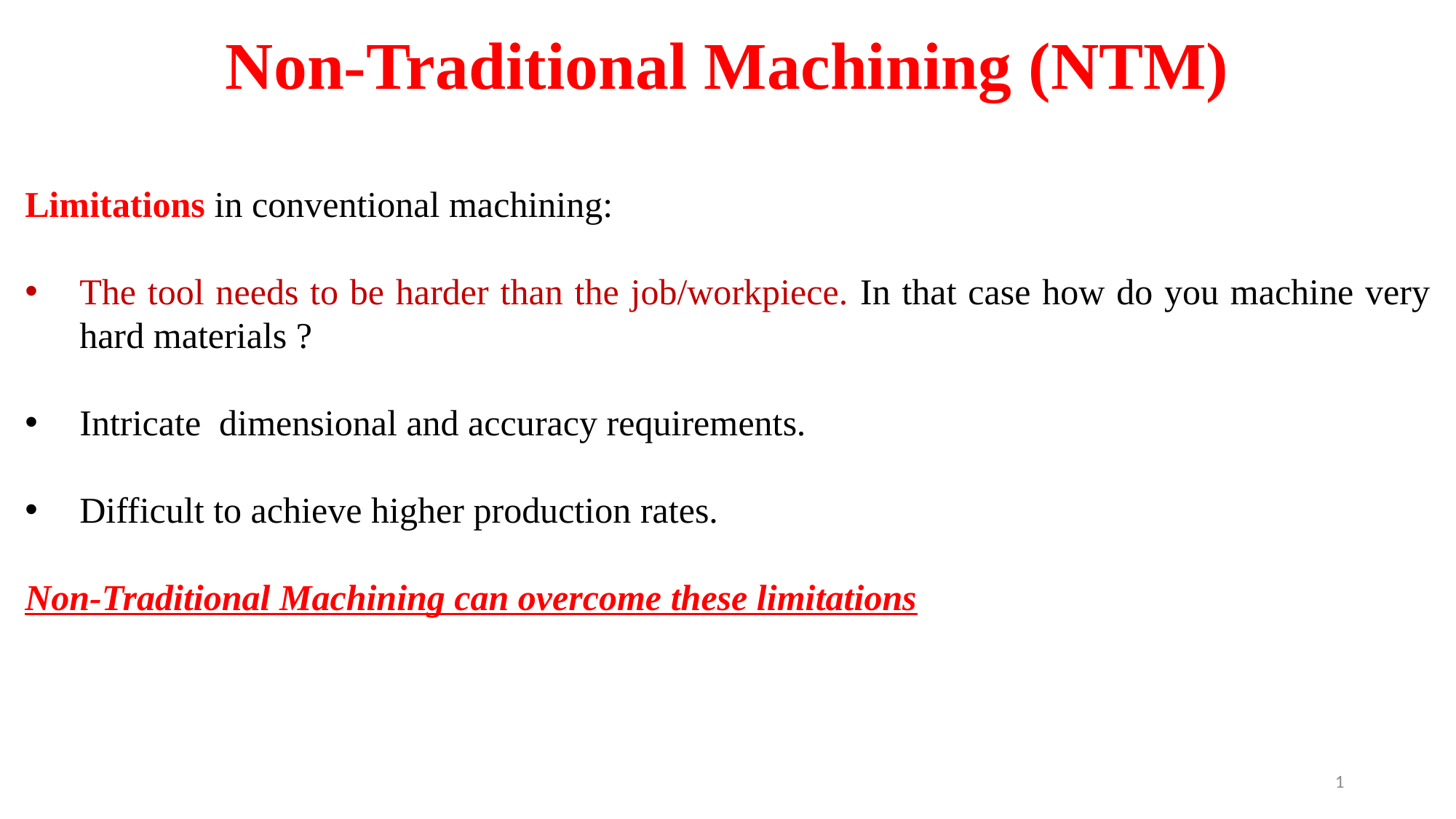

Non-Traditional Machining (NTM)
Limitations in conventional machining:

The tool needs to be harder than the job/workpiece. In that case how do you machine very hard materials ?

Intricate  dimensional and accuracy requirements.

Difficult to achieve higher production rates.

Non-Traditional Machining can overcome these limitations
1